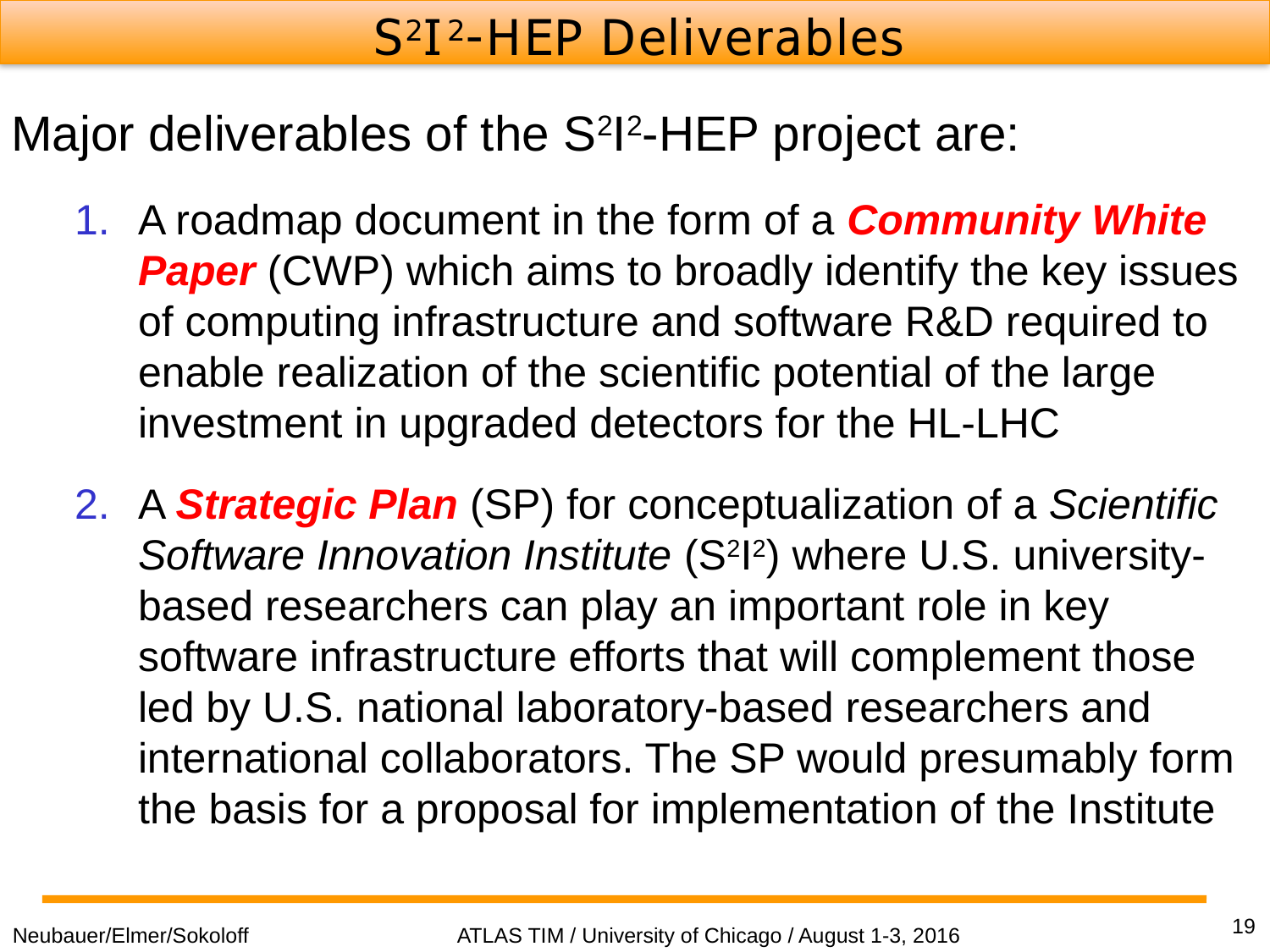

S2I2-HEP Deliverables
Major deliverables of the S2I2-HEP project are:
A roadmap document in the form of a Community White Paper (CWP) which aims to broadly identify the key issues of computing infrastructure and software R&D required to enable realization of the scientific potential of the large investment in upgraded detectors for the HL-LHC
A Strategic Plan (SP) for conceptualization of a Scientific Software Innovation Institute (S2I2) where U.S. university-based researchers can play an important role in key software infrastructure efforts that will complement those led by U.S. national laboratory-based researchers and international collaborators. The SP would presumably form the basis for a proposal for implementation of the Institute
19
ATLAS TIM / University of Chicago / August 1-3, 2016
Neubauer/Elmer/Sokoloff